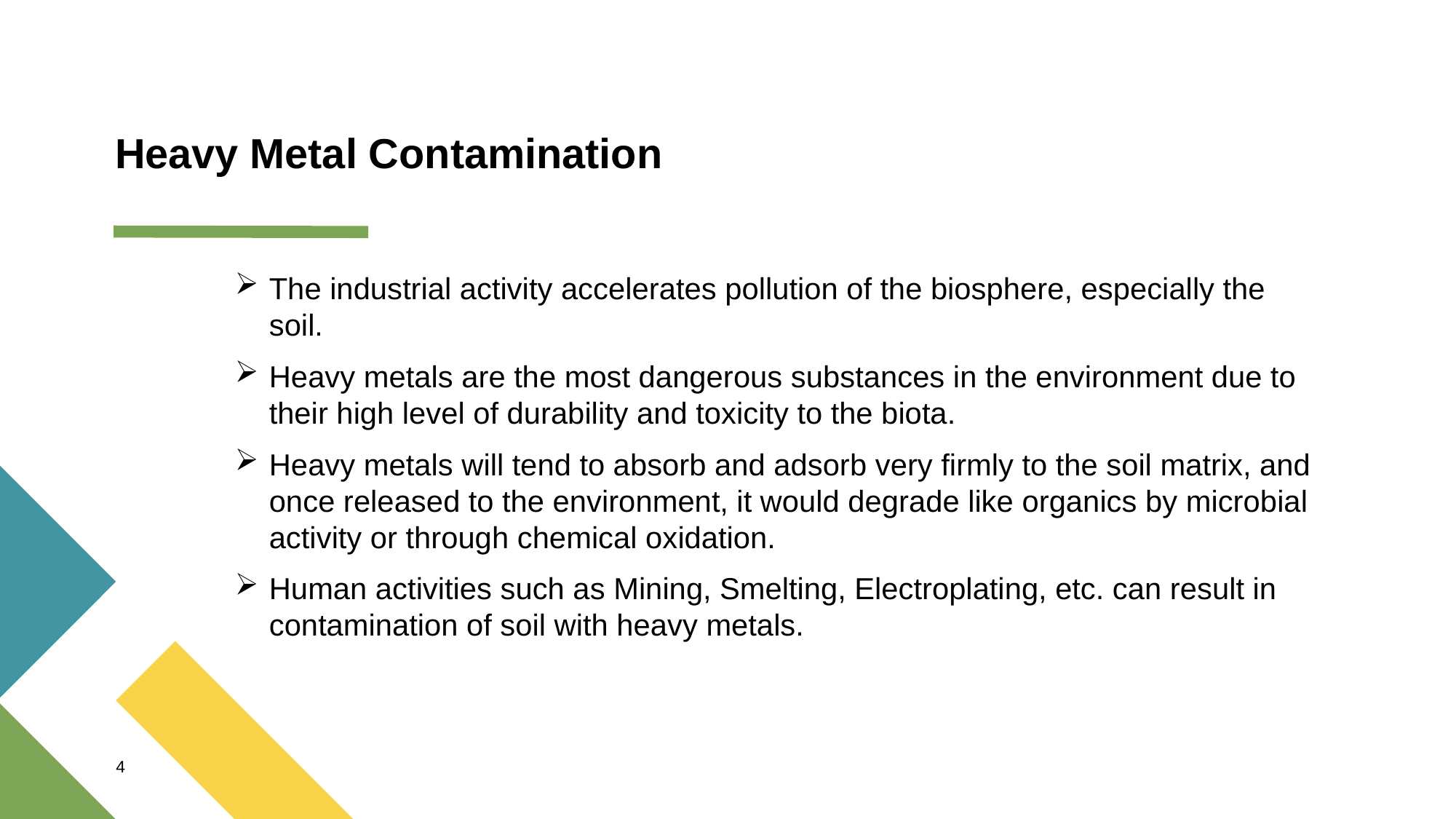

# Heavy Metal Contamination
The industrial activity accelerates pollution of the biosphere, especially the soil.
Heavy metals are the most dangerous substances in the environment due to their high level of durability and toxicity to the biota.
Heavy metals will tend to absorb and adsorb very firmly to the soil matrix, and once released to the environment, it would degrade like organics by microbial activity or through chemical oxidation.
Human activities such as Mining, Smelting, Electroplating, etc. can result in contamination of soil with heavy metals.
4